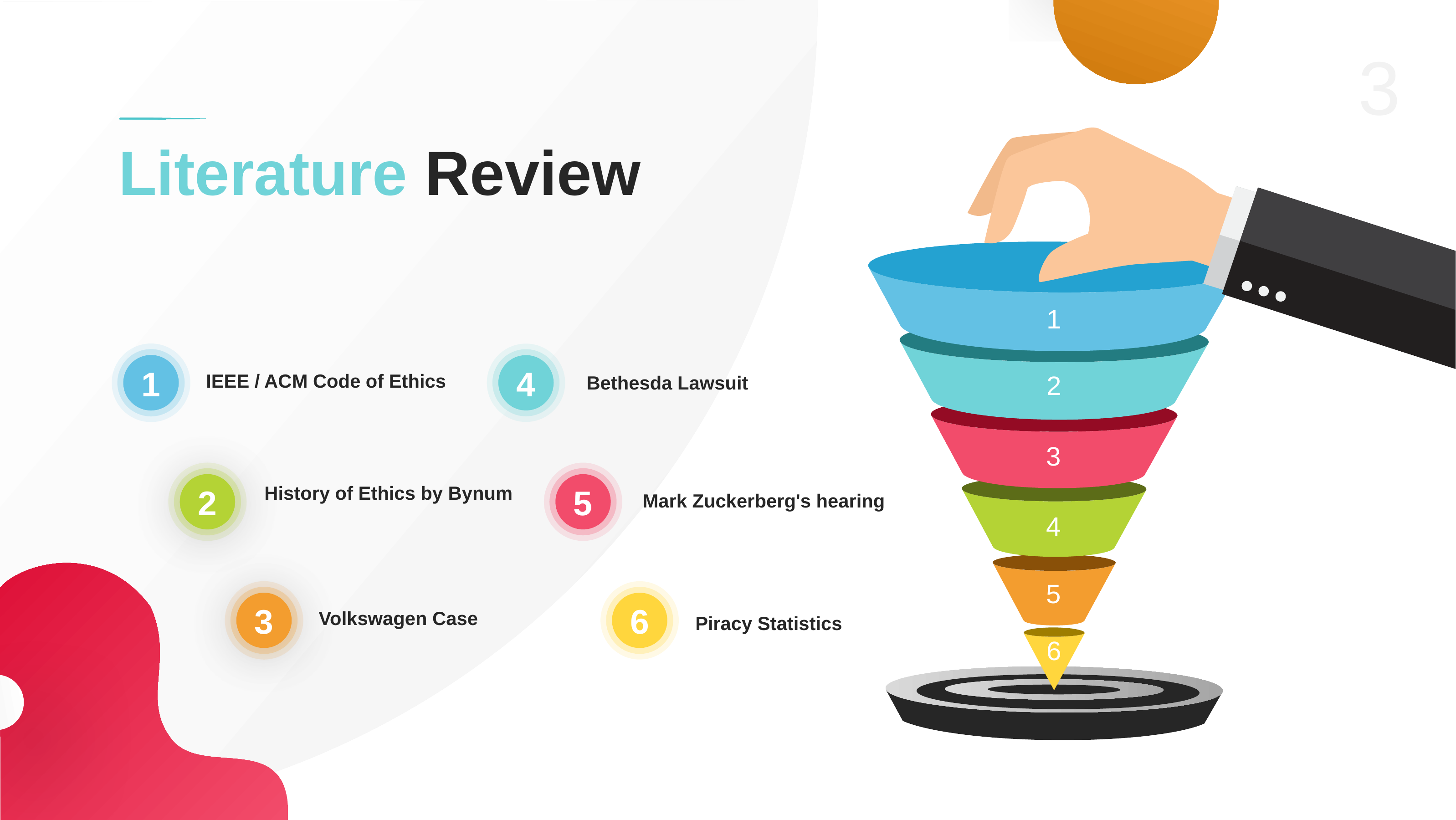

Literature Review

1

1
4
IEEE / ACM Code of Ethics
Bethesda Lawsuit
2

3

History of Ethics by Bynum
2
5

Mark Zuckerberg's hearing

4

5

3
6
Volkswagen Case
Piracy Statistics

6